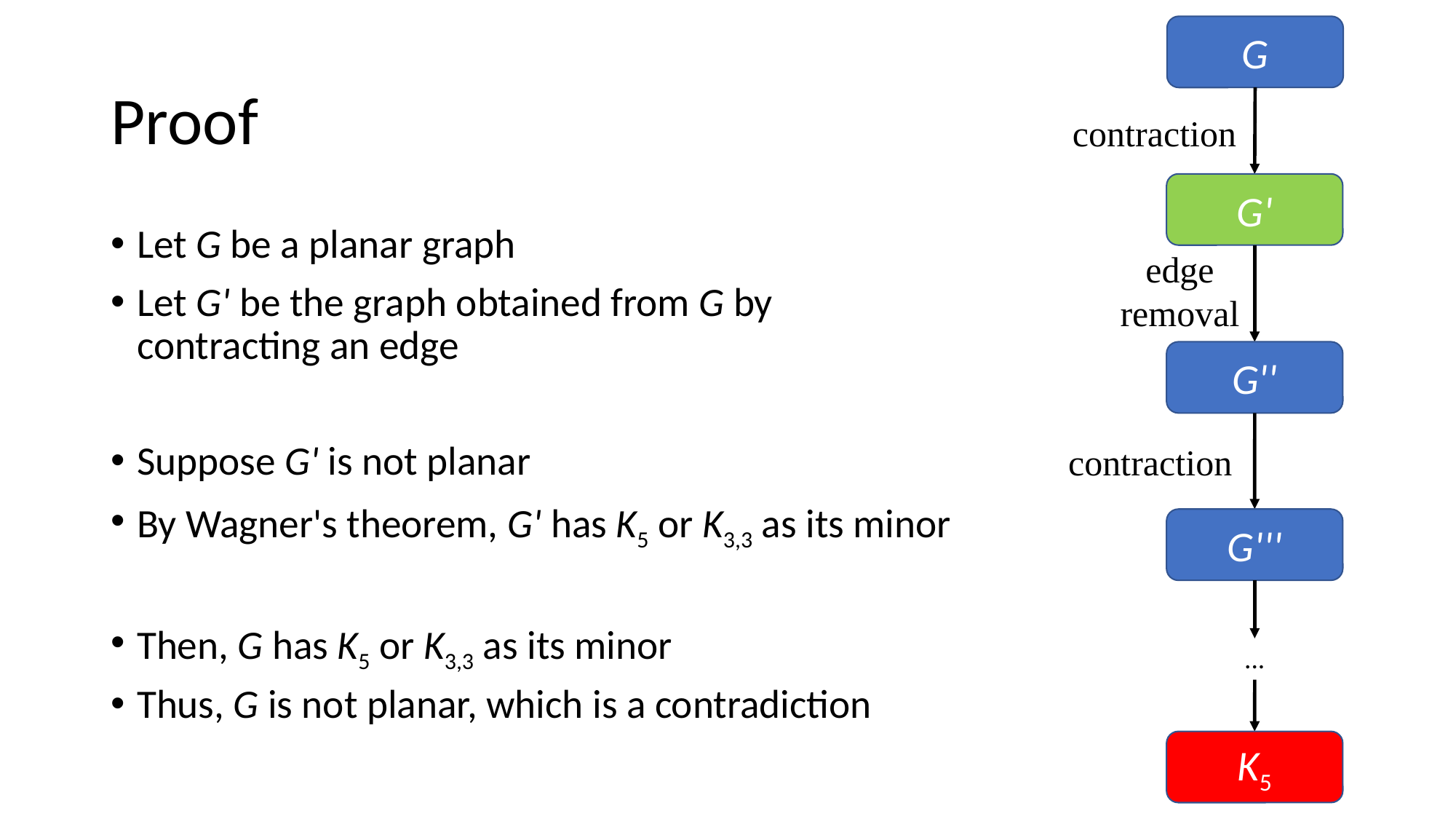

G
# Proof
contraction
G'
Let G be a planar graph
Let G' be the graph obtained from G by contracting an edge

Suppose G' is not planar
By Wagner's theorem, G' has K5 or K3,3 as its minor

Then, G has K5 or K3,3 as its minor
Thus, G is not planar, which is a contradiction
edge
removal
G''
contraction
G'''
...
K5
63